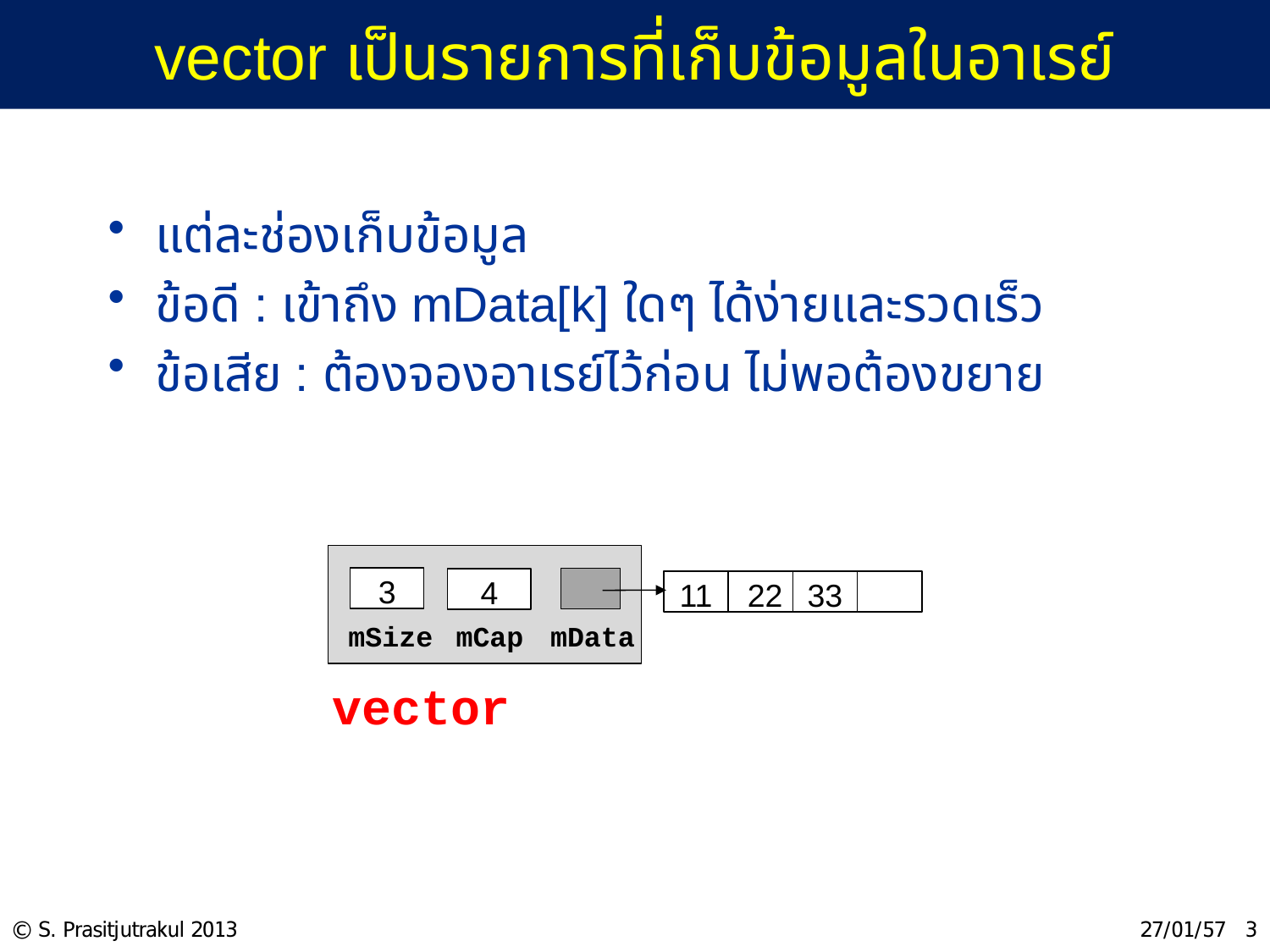

# vector เป็นรายการที่เก็บข้อมูลในอาเรย์
แต่ละช่องเก็บข้อมูล
ข้อดี : เข้าถึง mData[k] ใดๆ ได้ง่ายและรวดเร็ว
ข้อเสีย : ต้องจองอาเรย์ไว้ก่อน ไม่พอต้องขยาย

3

4
11
 22
33

mSize
mCap
mData
vector